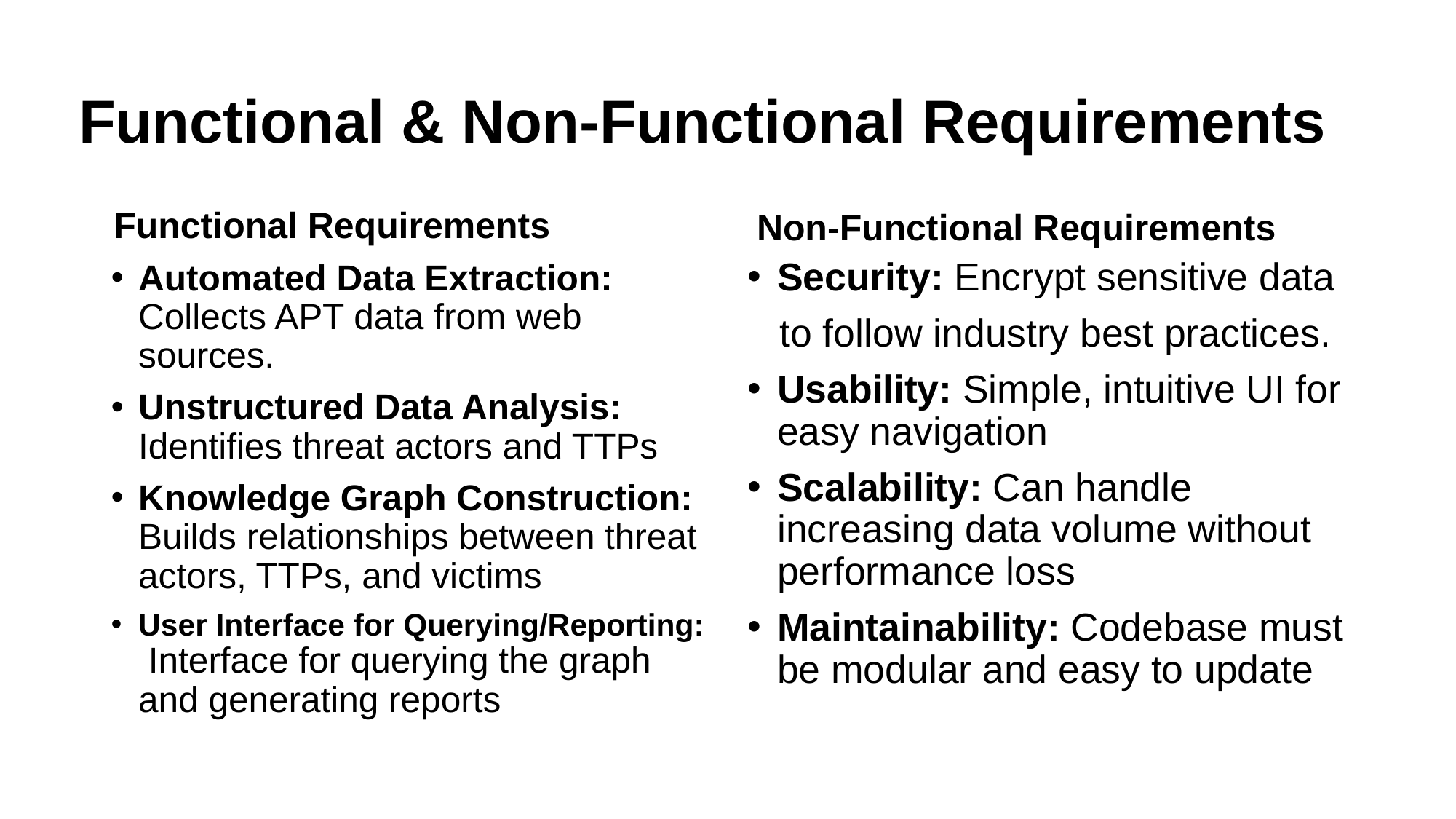

# Functional & Non-Functional Requirements
Functional Requirements
Non-Functional Requirements
Security: Encrypt sensitive data
   to follow industry best practices.
Usability: Simple, intuitive UI for easy navigation
Scalability: Can handle increasing data volume without performance loss
Maintainability: Codebase must be modular and easy to update

Automated Data Extraction: Collects APT data from web sources.
Unstructured Data Analysis: Identifies threat actors and TTPs
Knowledge Graph Construction: Builds relationships between threat actors, TTPs, and victims
User Interface for Querying/Reporting:  Interface for querying the graph and generating reports